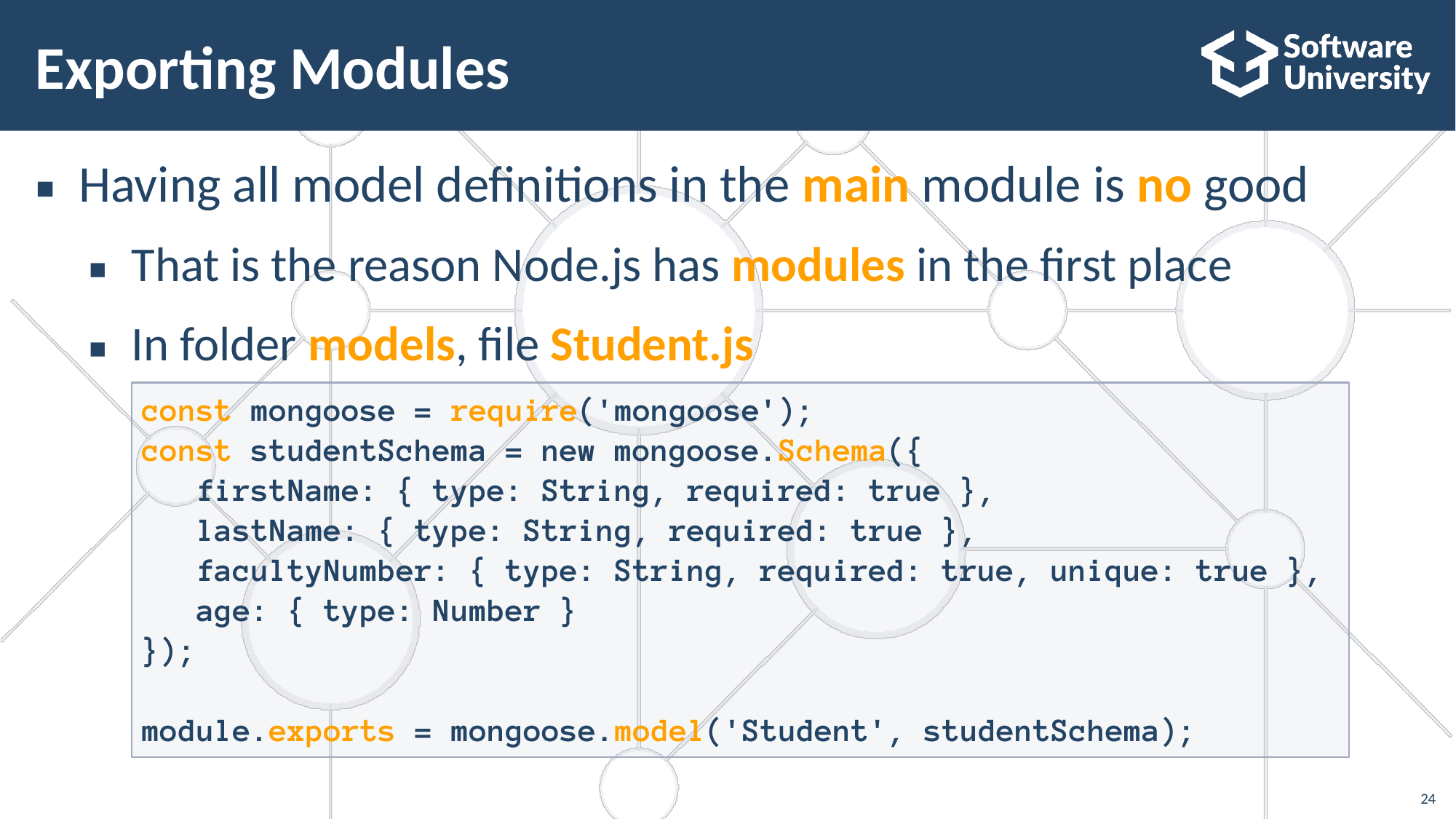

# Exporting Modules
Having all model definitions in the main module is no good
That is the reason Node.js has modules in the first place
In folder models, file Student.js
const mongoose = require('mongoose');
const studentSchema = new mongoose.Schema({
   firstName: { type: String, required: true },
   lastName: { type: String, required: true },
   facultyNumber: { type: String, required: true, unique: true },
   age: { type: Number }
});

module.exports = mongoose.model('Student', studentSchema);
24